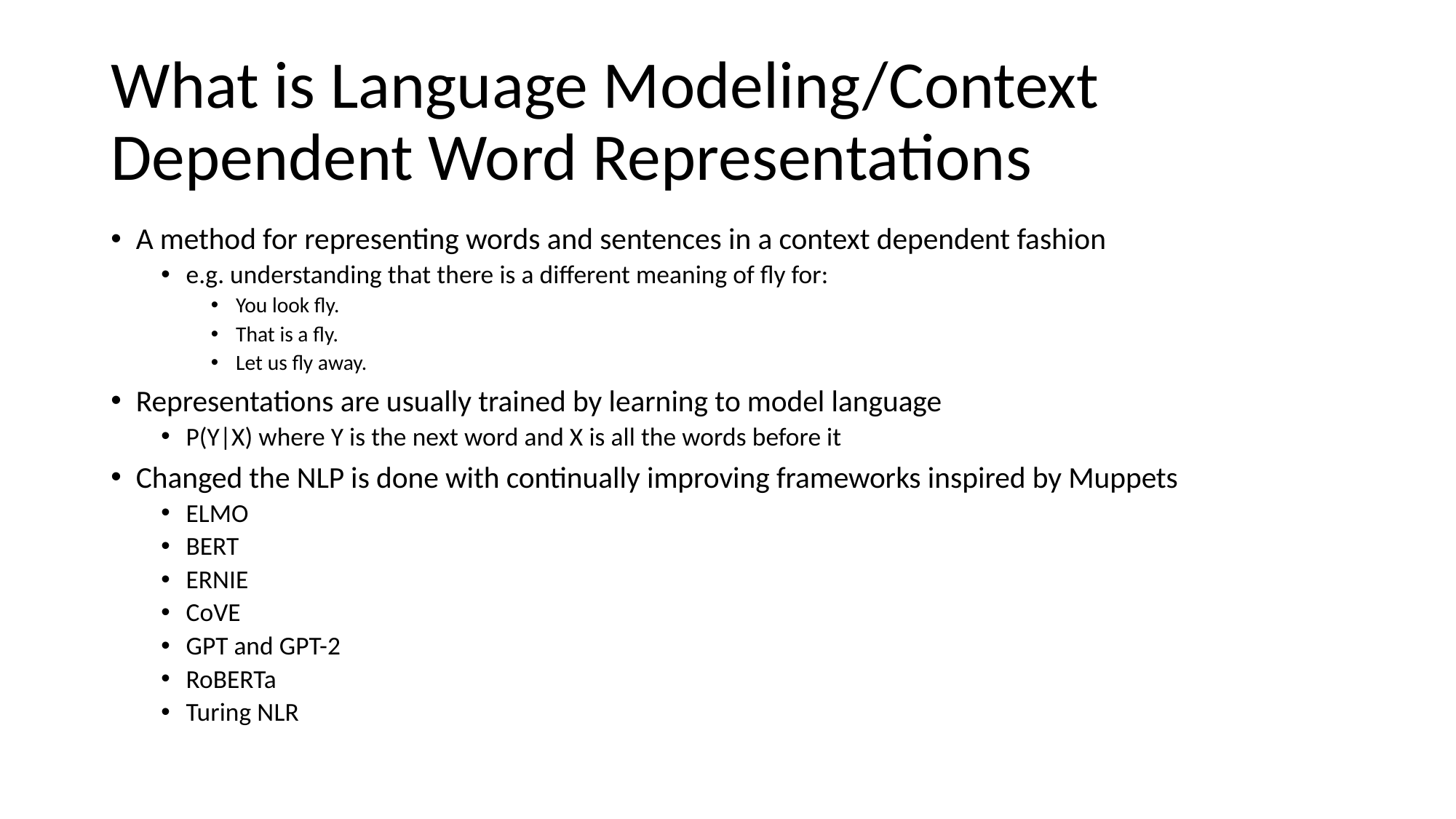

# What is Language Modeling/Context Dependent Word Representations
A method for representing words and sentences in a context dependent fashion
e.g. understanding that there is a different meaning of fly for:
You look fly.
That is a fly.
Let us fly away.
Representations are usually trained by learning to model language
P(Y|X) where Y is the next word and X is all the words before it
Changed the NLP is done with continually improving frameworks inspired by Muppets
ELMO
BERT
ERNIE
CoVE
GPT and GPT-2
RoBERTa
Turing NLR